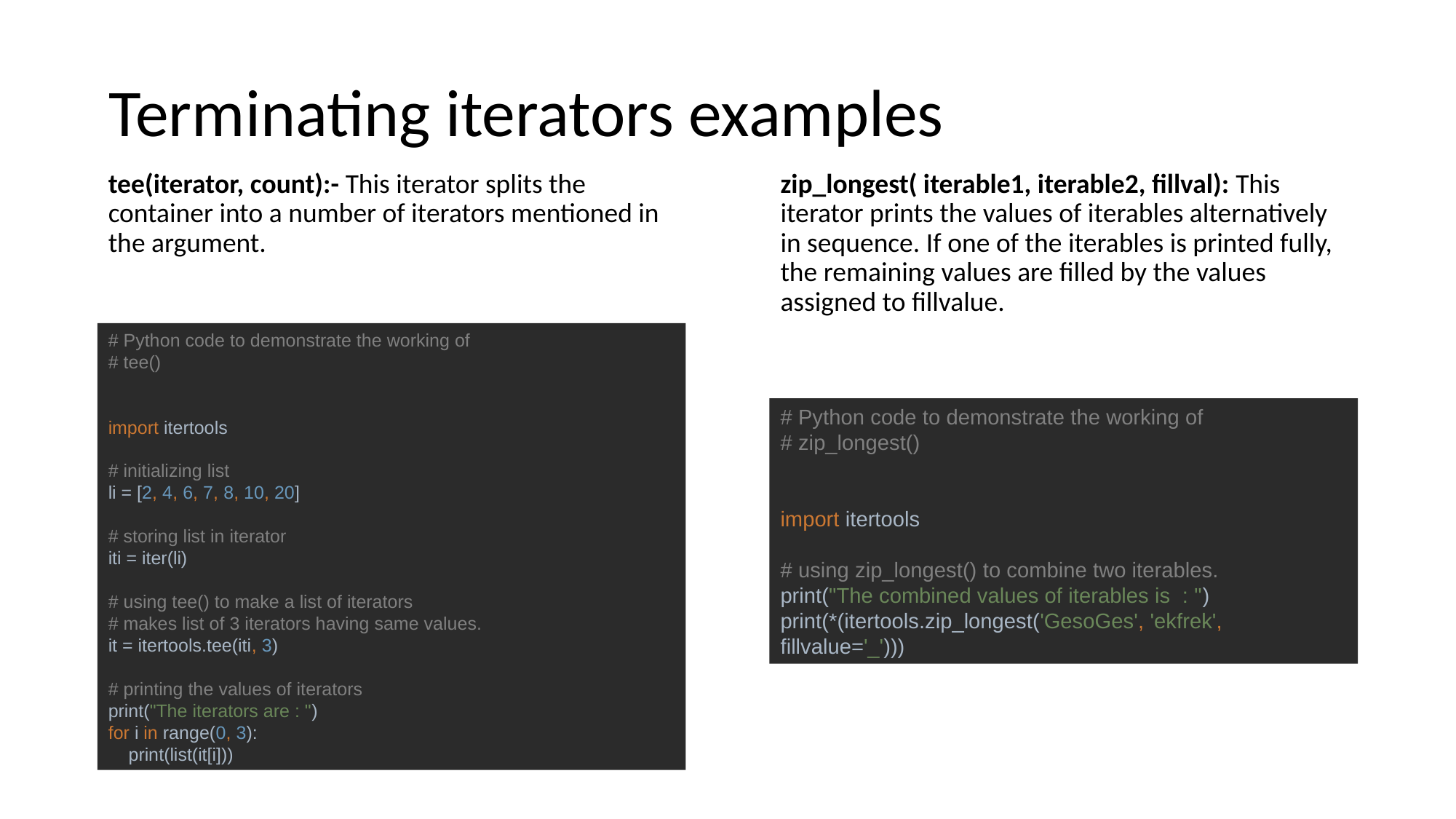

# Terminating iterators examples
tee(iterator, count):- This iterator splits the container into a number of iterators mentioned in the argument.
zip_longest( iterable1, iterable2, fillval): This iterator prints the values of iterables alternatively in sequence. If one of the iterables is printed fully, the remaining values are filled by the values assigned to fillvalue.
# Python code to demonstrate the working of # tee() import itertools # initializing list li = [2, 4, 6, 7, 8, 10, 20] # storing list in iterator iti = iter(li) # using tee() to make a list of iterators # makes list of 3 iterators having same values. it = itertools.tee(iti, 3) # printing the values of iterators print("The iterators are : ") for i in range(0, 3): print(list(it[i]))
# Python code to demonstrate the working of # zip_longest() import itertools # using zip_longest() to combine two iterables. print("The combined values of iterables is  : ") print(*(itertools.zip_longest('GesoGes', 'ekfrek', fillvalue='_')))